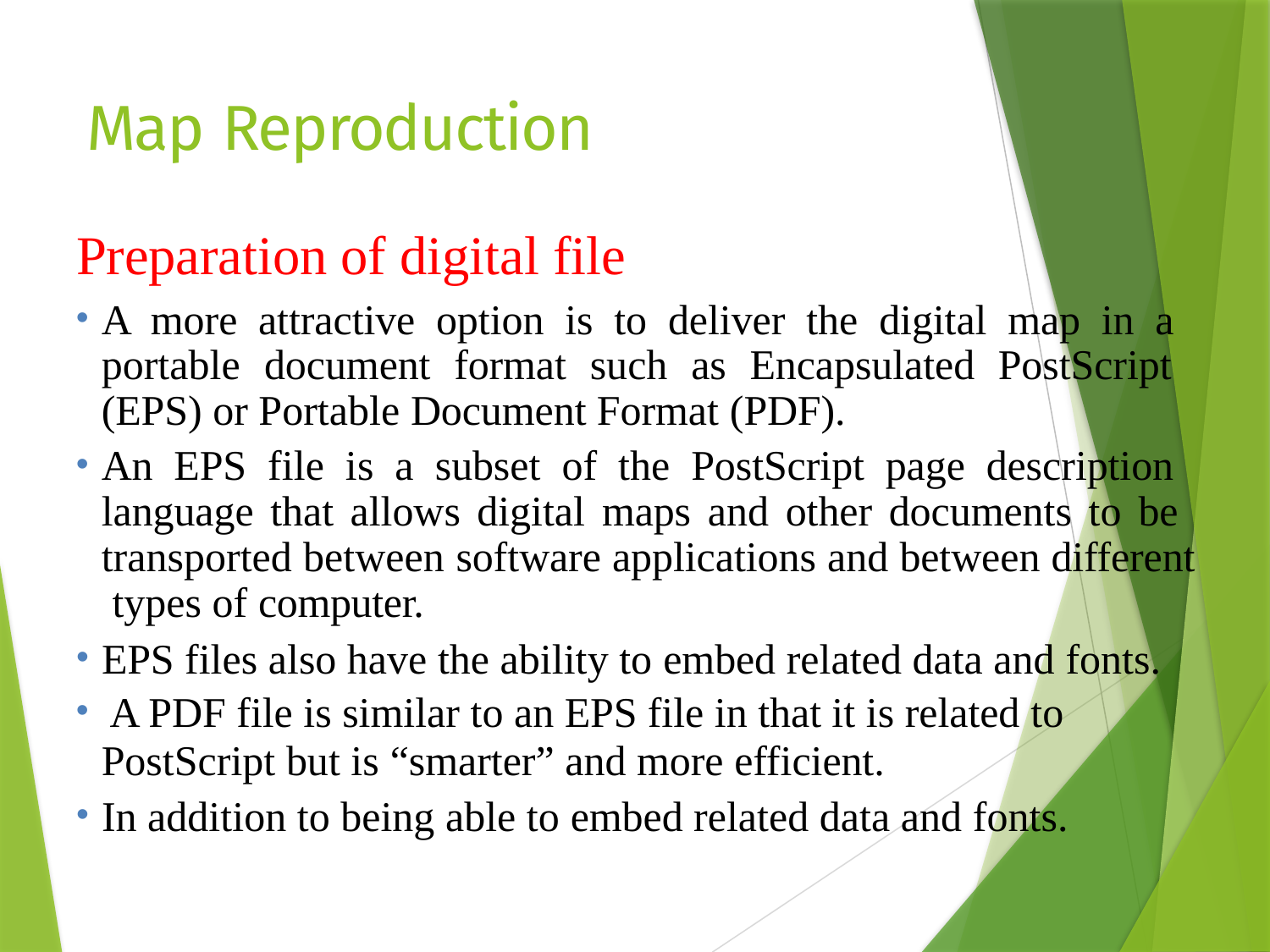

# Map Reproduction
Preparation of digital file
A more attractive option is to deliver the digital map in a  portable document format such as Encapsulated PostScript  (EPS) or Portable Document Format (PDF).
An EPS file is a subset of the PostScript page description  language that allows digital maps and other documents to be  transported between software applications and between different  types of computer.
EPS files also have the ability to embed related data and fonts.
A PDF file is similar to an EPS file in that it is related to
PostScript but is “smarter” and more efficient.
In addition to being able to embed related data and fonts.